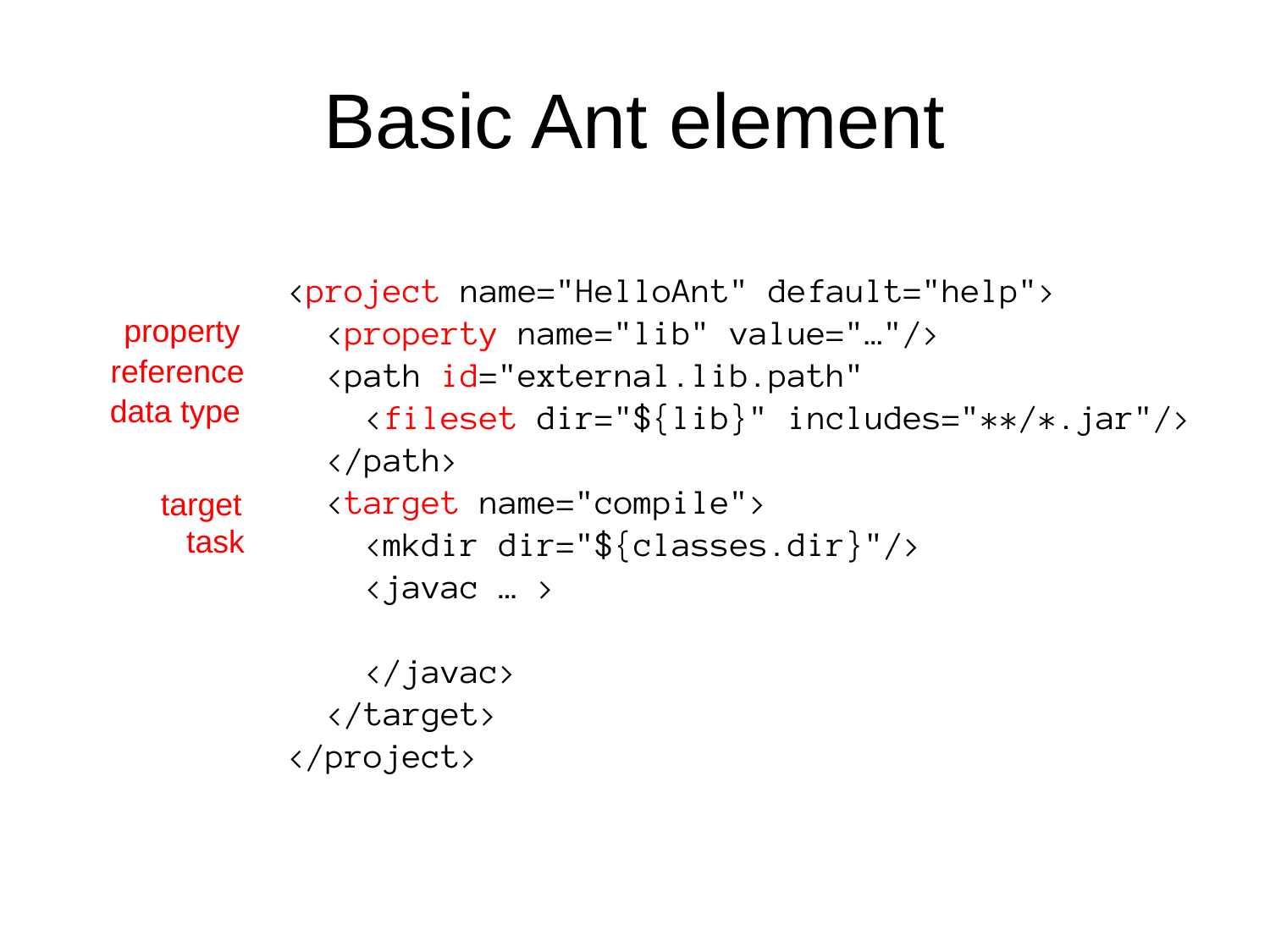

# Basic Ant element
<project name="HelloAnt" default="help">
  <property name="lib" value="…"/>
  <path id="external.lib.path"
    <fileset dir="${lib}" includes="**/*.jar"/>
  </path>
  <target name="compile">
    <mkdir dir="${classes.dir}"/>
    <javac … >

    </javac>
  </target>
</project>
property
reference
data type
target
task